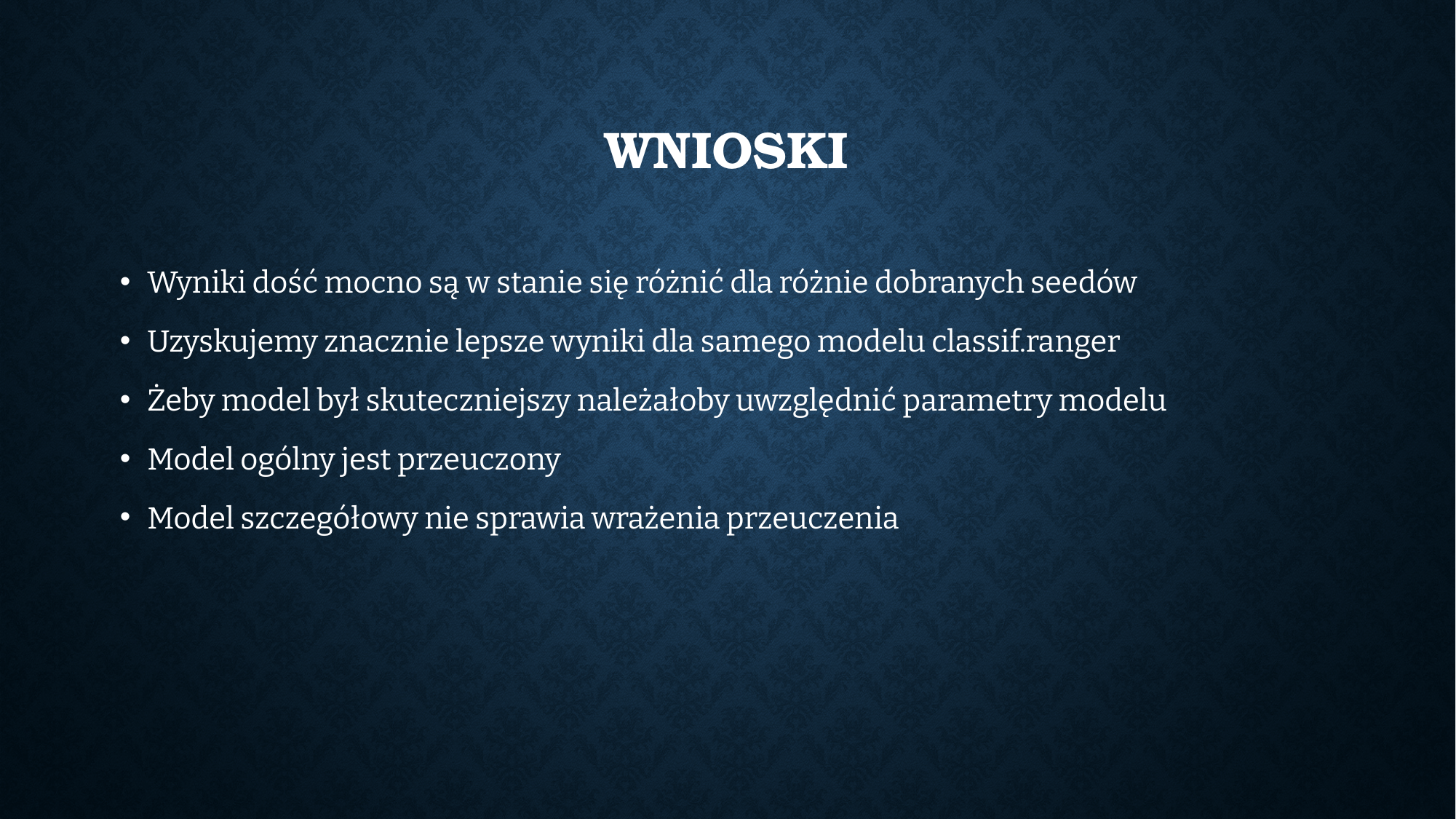

# Wnioski
Wyniki dość mocno są w stanie się różnić dla różnie dobranych seedów
Uzyskujemy znacznie lepsze wyniki dla samego modelu classif.ranger
Żeby model był skuteczniejszy należałoby uwzględnić parametry modelu
Model ogólny jest przeuczony
Model szczegółowy nie sprawia wrażenia przeuczenia